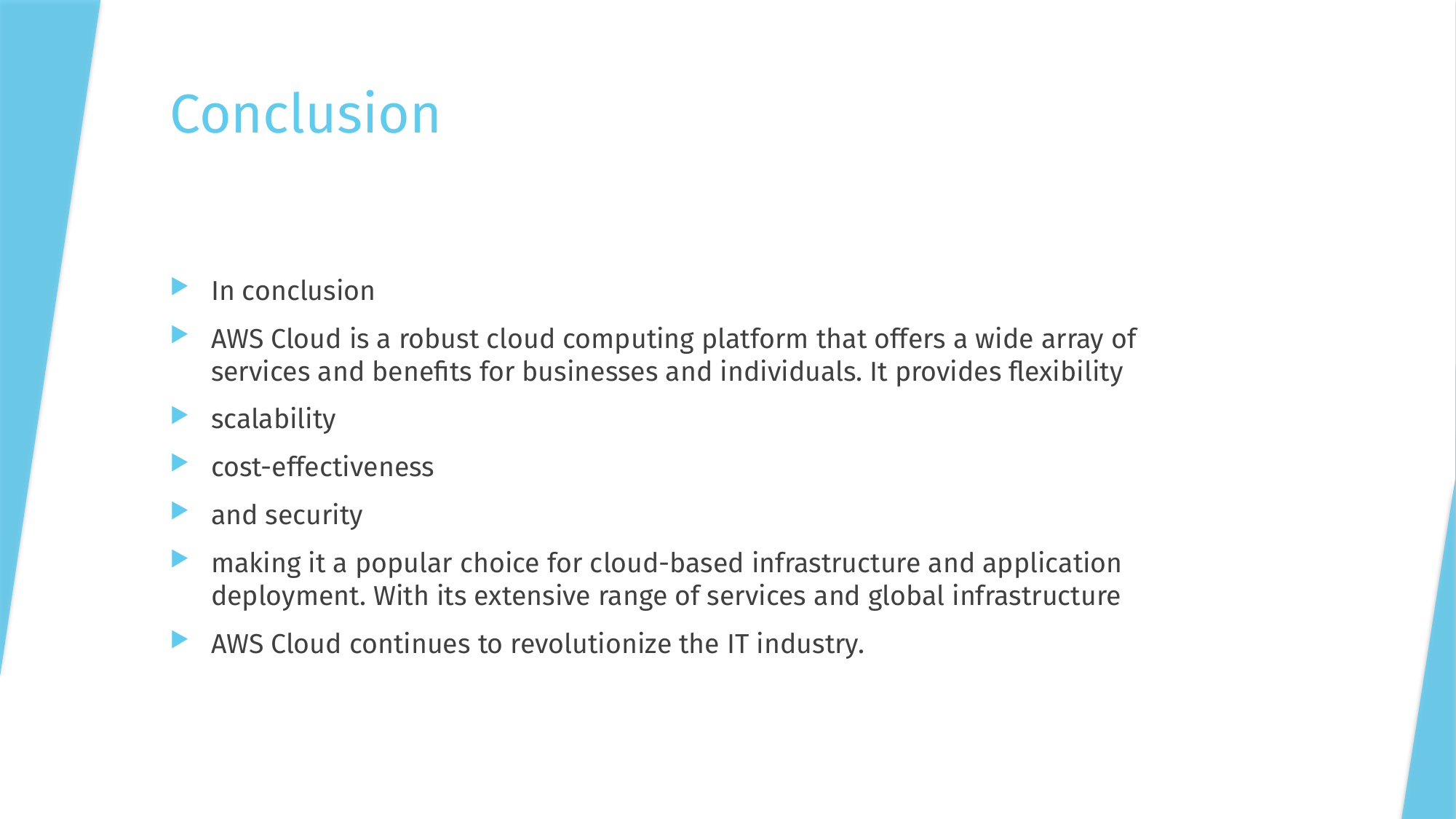

# Conclusion
In conclusion
AWS Cloud is a robust cloud computing platform that offers a wide array of services and benefits for businesses and individuals. It provides flexibility
scalability
cost-effectiveness
and security
making it a popular choice for cloud-based infrastructure and application deployment. With its extensive range of services and global infrastructure
AWS Cloud continues to revolutionize the IT industry.